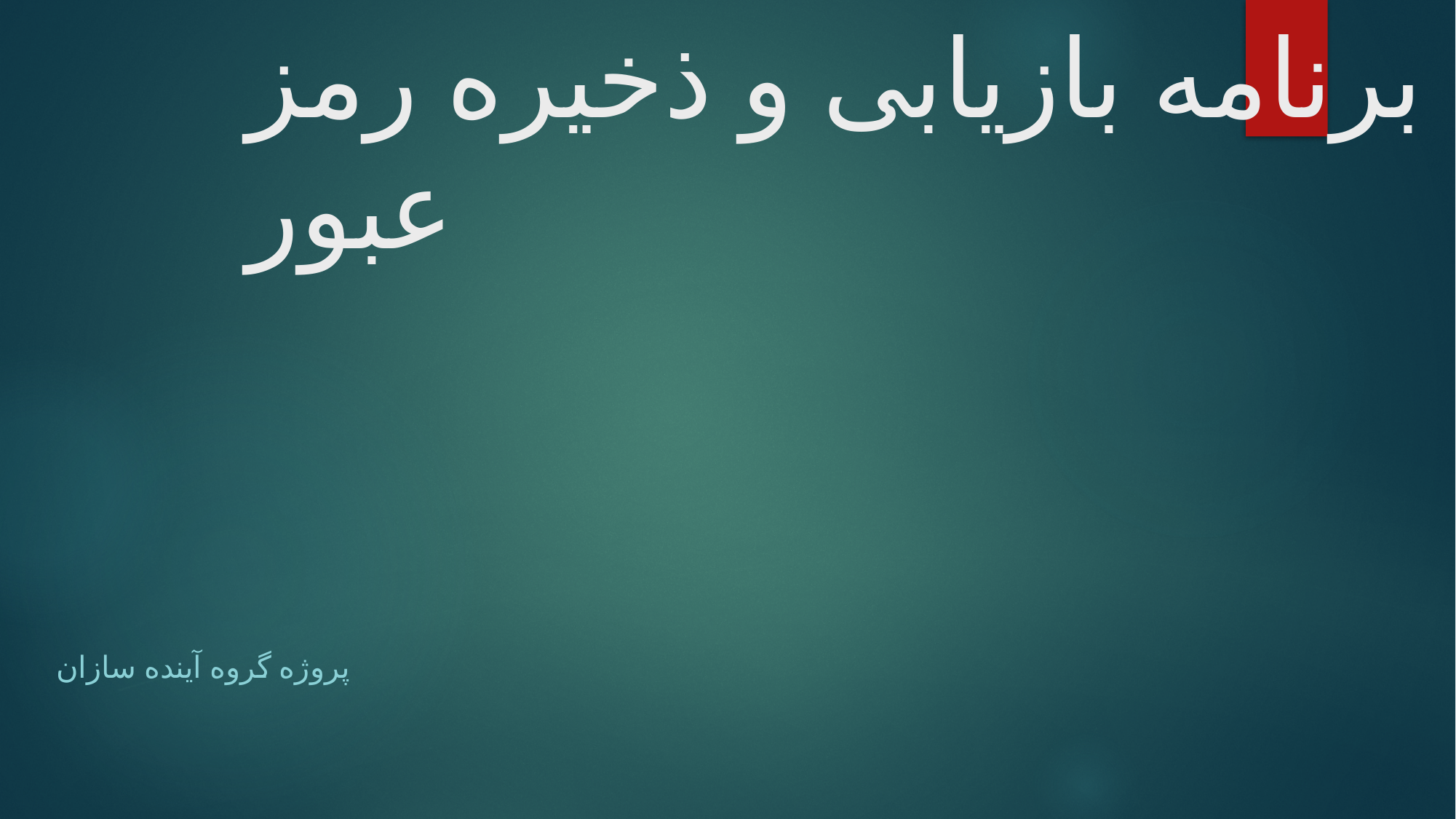

# برنامه بازیابی و ذخیره رمز عبور
پروژه گروه آینده سازان